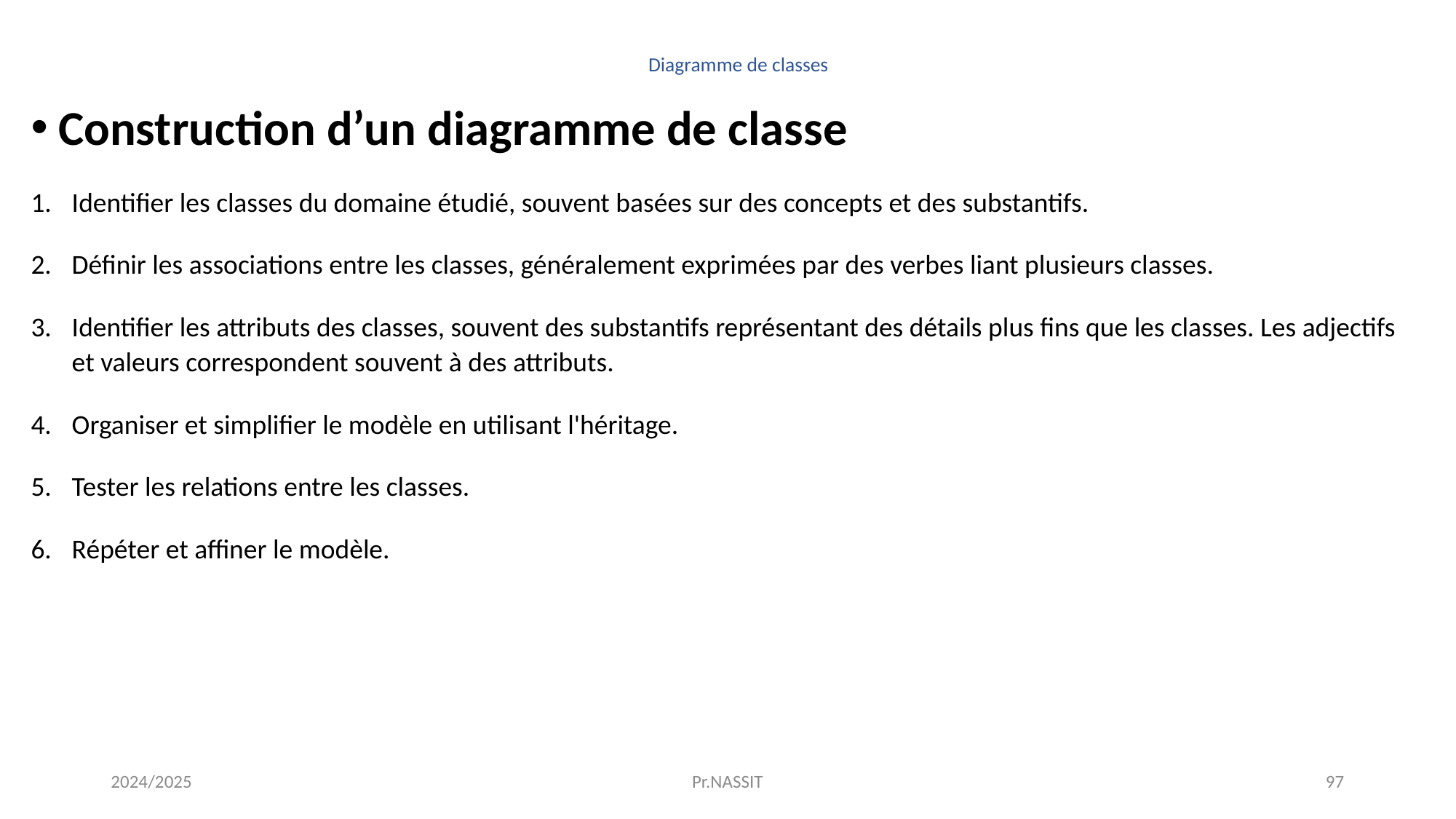

# Diagramme de classes
Construction d’un diagramme de classe
Identifier les classes du domaine étudié, souvent basées sur des concepts et des substantifs.
Définir les associations entre les classes, généralement exprimées par des verbes liant plusieurs classes.
Identifier les attributs des classes, souvent des substantifs représentant des détails plus fins que les classes. Les adjectifs et valeurs correspondent souvent à des attributs.
Organiser et simplifier le modèle en utilisant l'héritage.
Tester les relations entre les classes.
Répéter et affiner le modèle.

2024/2025
Pr.NASSIT
97